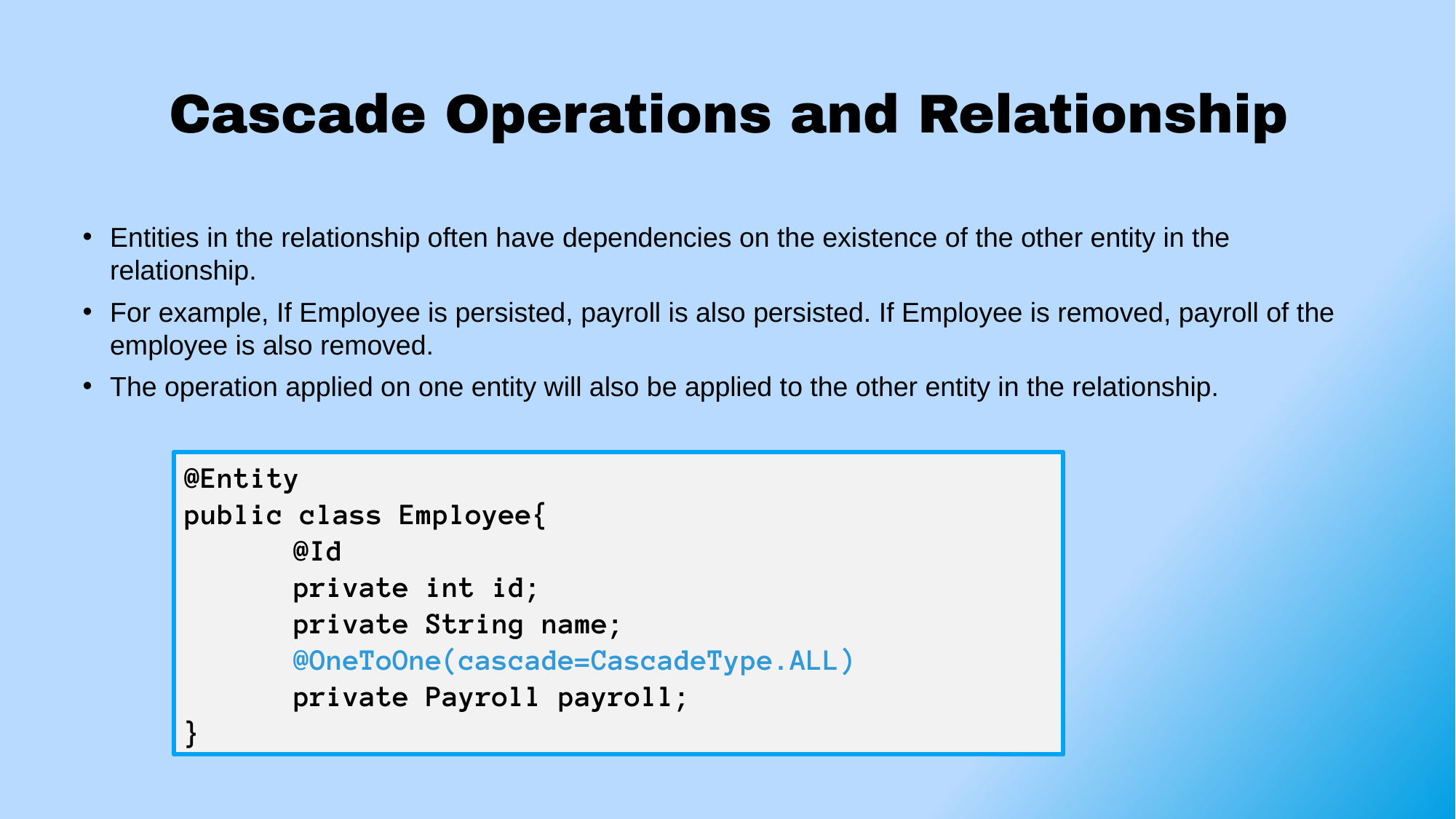

# Cascade Operations and Relationship
Entities in the relationship often have dependencies on the existence of the other entity in the relationship.
For example, If Employee is persisted, payroll is also persisted. If Employee is removed, payroll of the employee is also removed.
The operation applied on one entity will also be applied to the other entity in the relationship.

@Entity
public class Employee{
	@Id
	private int id;
	private String name;
	@OneToOne(cascade=CascadeType.ALL)
	private Payroll payroll;
}
EMPLOYEE